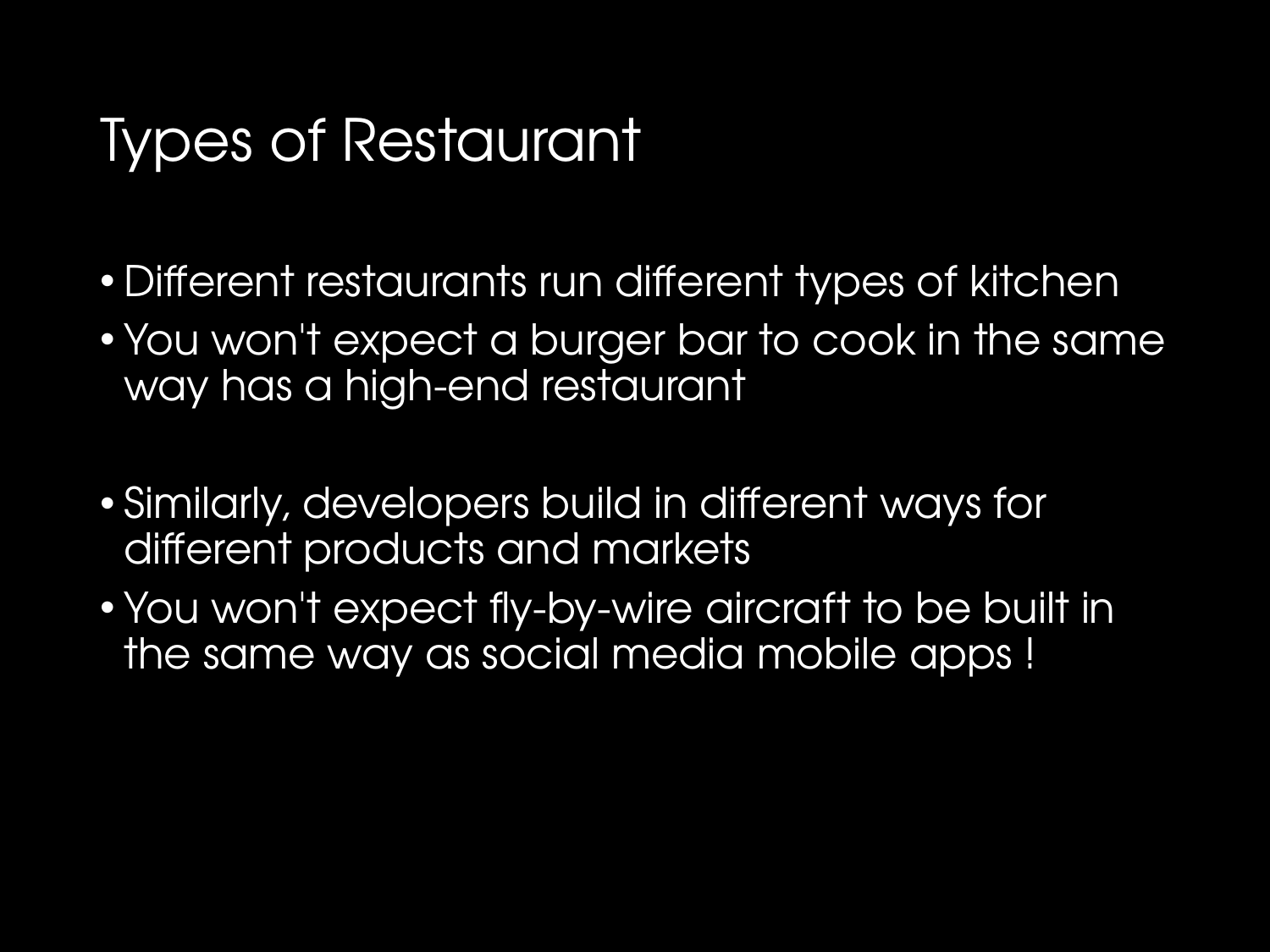

# Types of Restaurant
Different restaurants run different types of kitchen
You won't expect a burger bar to cook in the same way has a high-end restaurant

Similarly, developers build in different ways for different products and markets
You won't expect fly-by-wire aircraft to be built in the same way as social media mobile apps !